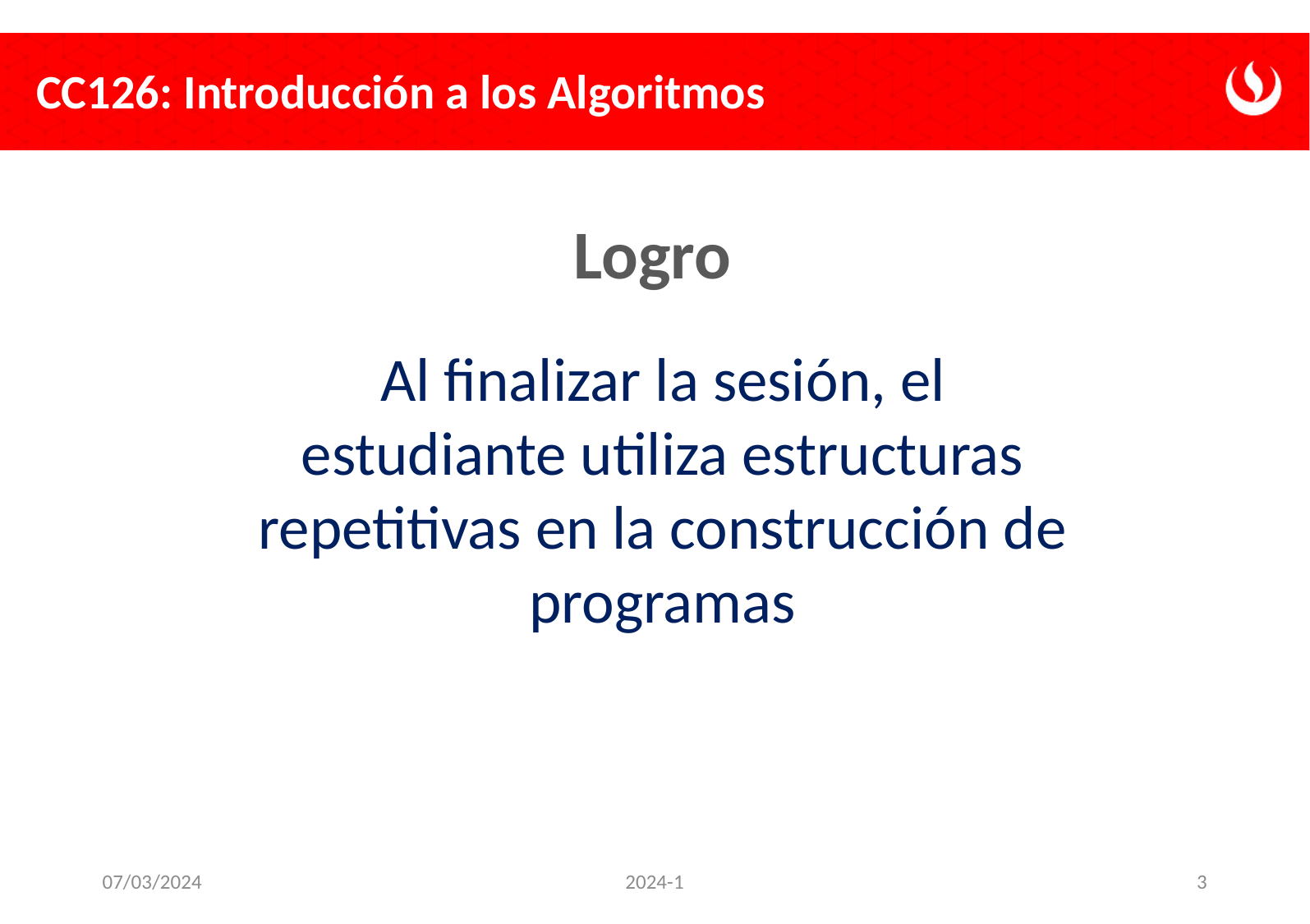

Logro
Al finalizar la sesión, el estudiante utiliza estructuras repetitivas en la construcción de programas
07/03/2024
2024-1
3